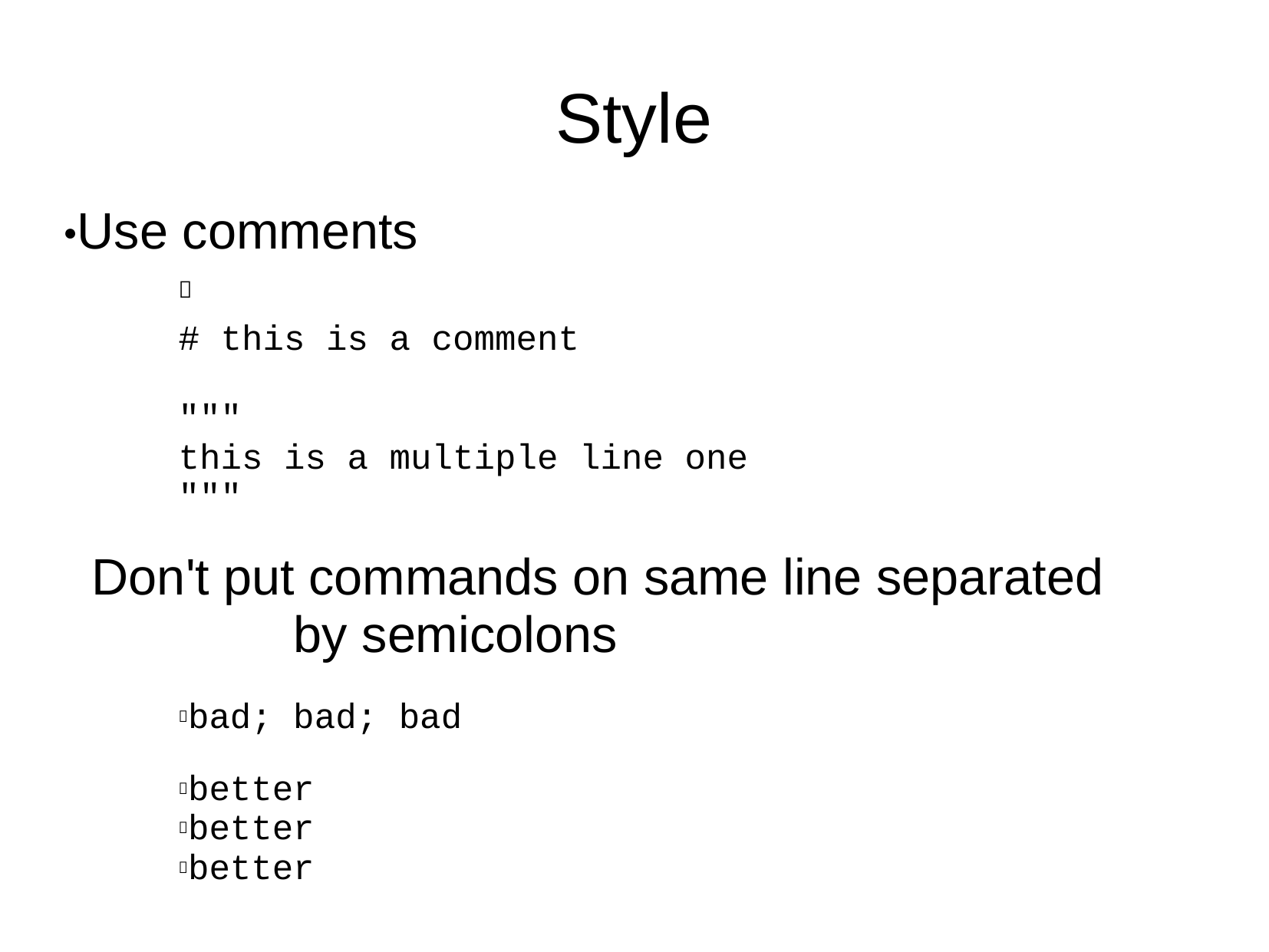

Style
Use comments
# this is a comment
"""
this is a multiple line one
"""

  Don't put commands on same line separated
		by semicolons

bad; bad; bad

better
better
better